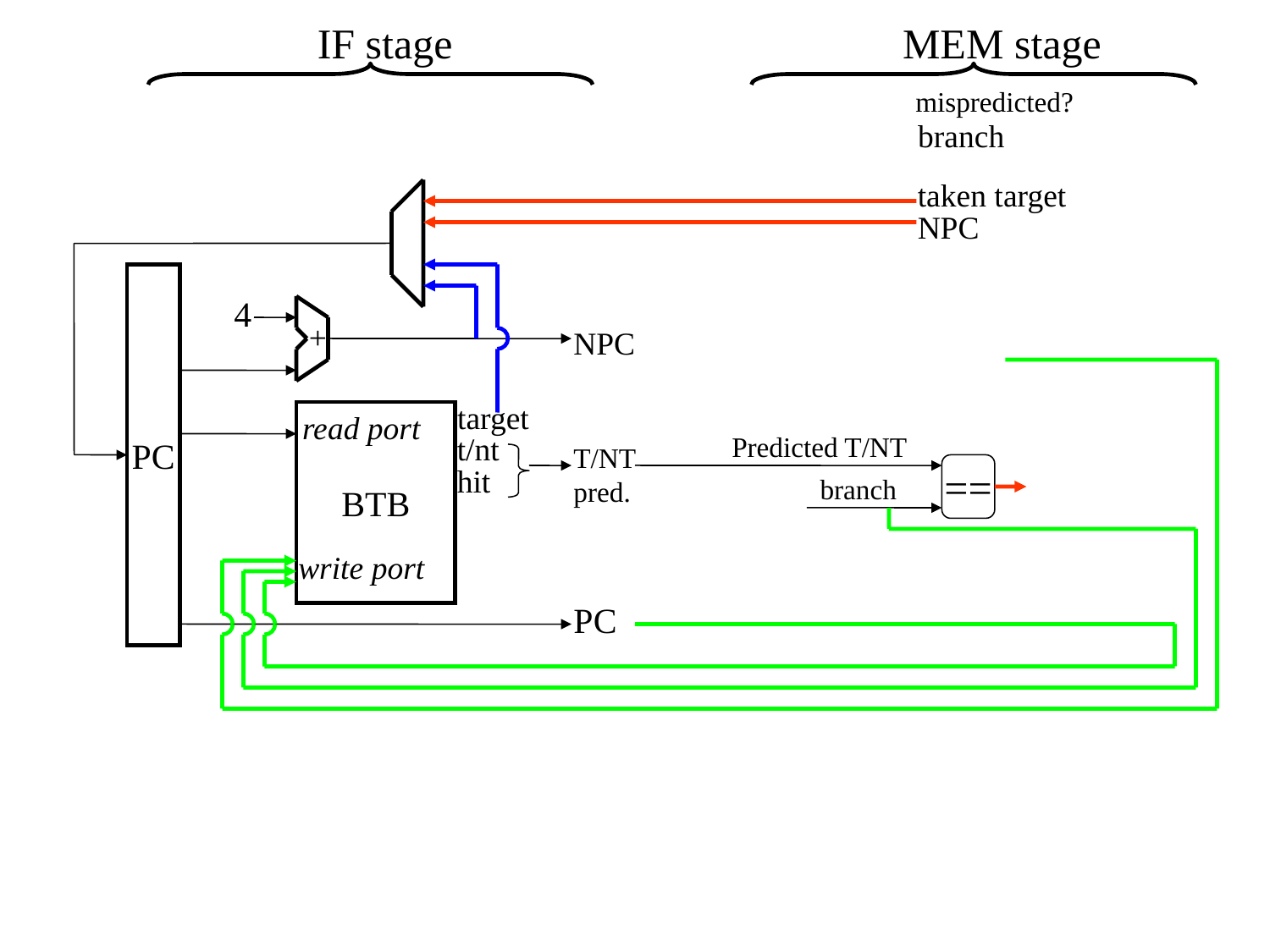

IF stage
MEM stage
mispredicted?
branch
taken target

NPC

PC

4

+

NPC

target
read port
BTB
t/nt
Predicted T/NT

T/NT
pred.

hit
==

branch

write port

PC